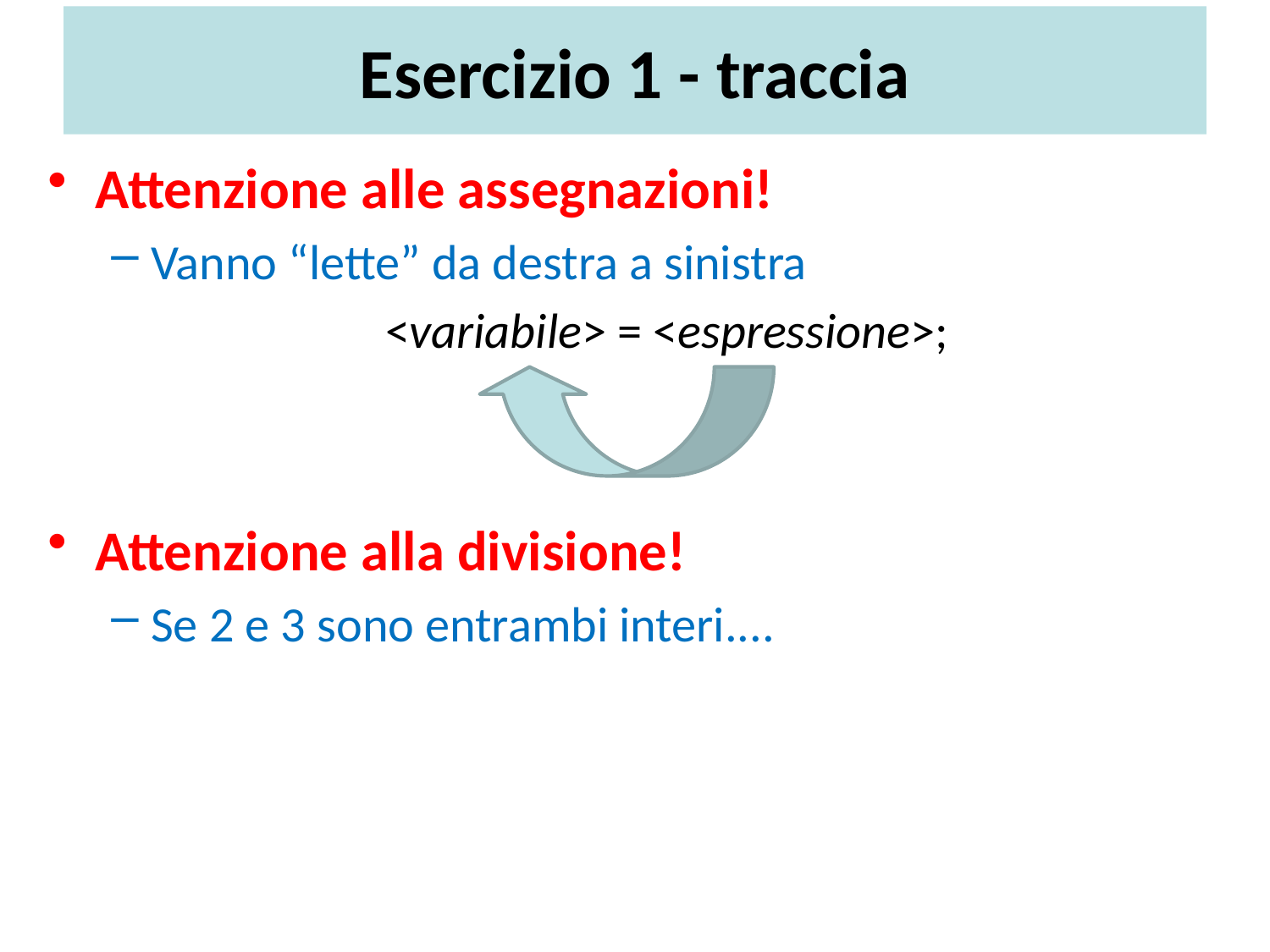

# Esercizio 1 - traccia
Attenzione alle assegnazioni!
Vanno “lette” da destra a sinistra
<variabile> = <espressione>;

Attenzione alla divisione!
Se 2 e 3 sono entrambi interi....